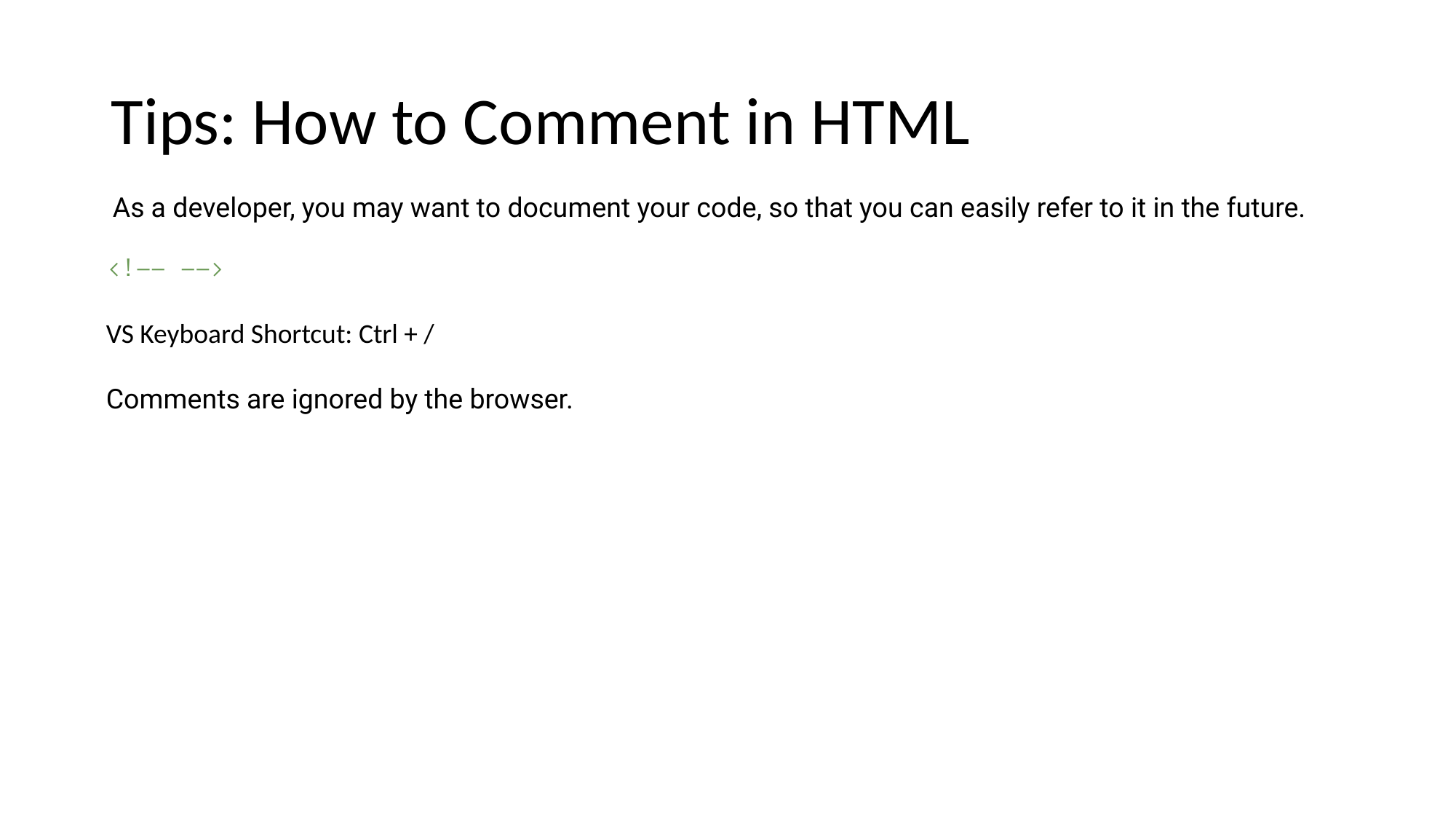

# Tips: How to Comment in HTML
As a developer, you may want to document your code, so that you can easily refer to it in the future.
 <!-- -->

VS Keyboard Shortcut: Ctrl + /

Comments are ignored by the browser.